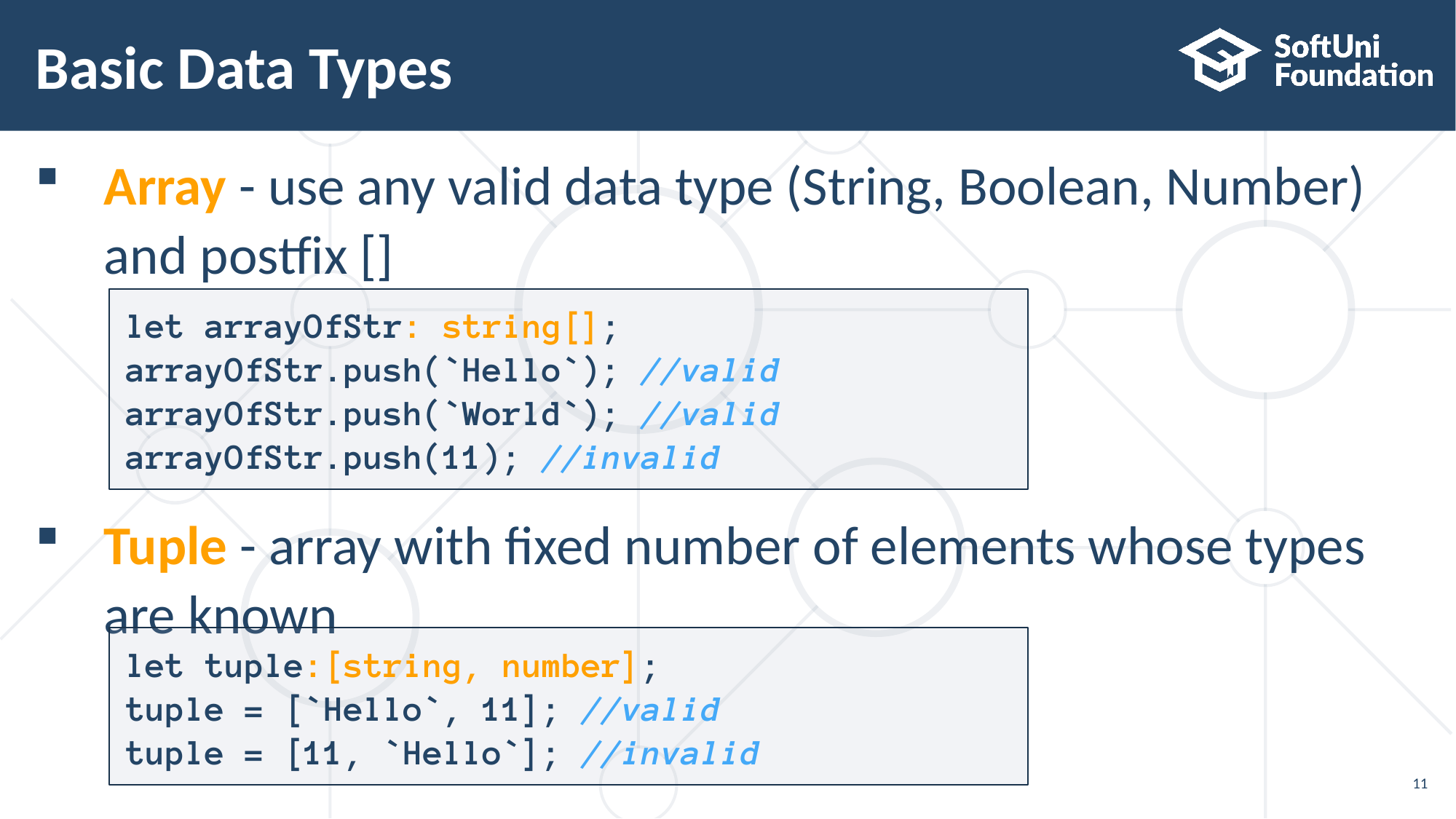

# Basic Data Types
Array - use any valid data type (String, Boolean, Number) and postfix []

Tuple - array with fixed number of elements whose types are known
let arrayOfStr: string[];
arrayOfStr.push(`Hello`); //valid
arrayOfStr.push(`World`); //valid
arrayOfStr.push(11); //invalid
let tuple:[string, number];
tuple = [`Hello`, 11]; //valid
tuple = [11, `Hello`]; //invalid
11